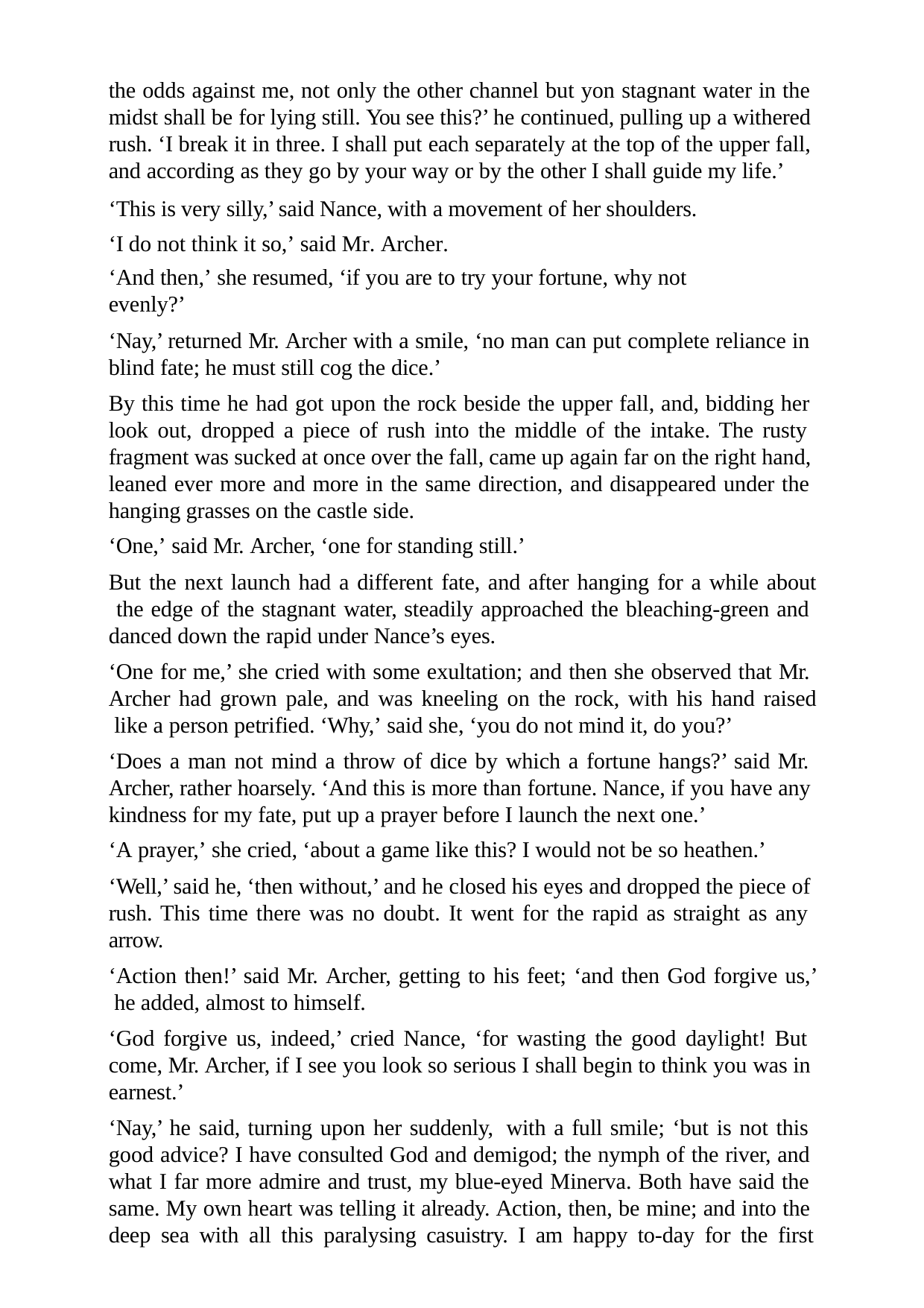

the odds against me, not only the other channel but yon stagnant water in the  midst shall be for lying still. You see this?’ he continued, pulling up a withered  rush. ‘I break it in three. I shall put each separately at the top of the upper fall,  and according as they go by your way or by the other I shall guide my life.’
‘This is very silly,’ said Nance, with a movement of her shoulders.  ‘I do not think it so,’ said Mr. Archer.
‘And then,’ she resumed, ‘if you are to try your fortune, why not evenly?’
‘Nay,’ returned Mr. Archer with a smile, ‘no man can put complete reliance in  blind fate; he must still cog the dice.’
By this time he had got upon the rock beside the upper fall, and, bidding her  look out, dropped a piece of rush into the middle of the intake. The rusty  fragment was sucked at once over the fall, came up again far on the right hand,  leaned ever more and more in the same direction, and disappeared under the  hanging grasses on the castle side.
‘One,’ said Mr. Archer, ‘one for standing still.’
But the next launch had a different fate, and after hanging for a while about  the edge of the stagnant water, steadily approached the bleaching-green and  danced down the rapid under Nance’s eyes.
‘One for me,’ she cried with some exultation; and then she observed that Mr.  Archer had grown pale, and was kneeling on the rock, with his hand raised  like a person petrified. ‘Why,’ said she, ‘you do not mind it, do you?’
‘Does a man not mind a throw of dice by which a fortune hangs?’ said Mr.  Archer, rather hoarsely. ‘And this is more than fortune. Nance, if you have any  kindness for my fate, put up a prayer before I launch the next one.’
‘A prayer,’ she cried, ‘about a game like this? I would not be so heathen.’
‘Well,’ said he, ‘then without,’ and he closed his eyes and dropped the piece of  rush. This time there was no doubt. It went for the rapid as straight as any  arrow.
‘Action then!’ said Mr. Archer, getting to his feet; ‘and then God forgive us,’  he added, almost to himself.
‘God forgive us, indeed,’ cried Nance, ‘for wasting the good daylight! But  come, Mr. Archer, if I see you look so serious I shall begin to think you was in  earnest.’
‘Nay,’ he said, turning upon her suddenly, with a full smile; ‘but is not this  good advice? I have consulted God and demigod; the nymph of the river, and  what I far more admire and trust, my blue-eyed Minerva. Both have said the  same. My own heart was telling it already. Action, then, be mine; and into the  deep sea with all this paralysing casuistry. I am happy to-day for the first